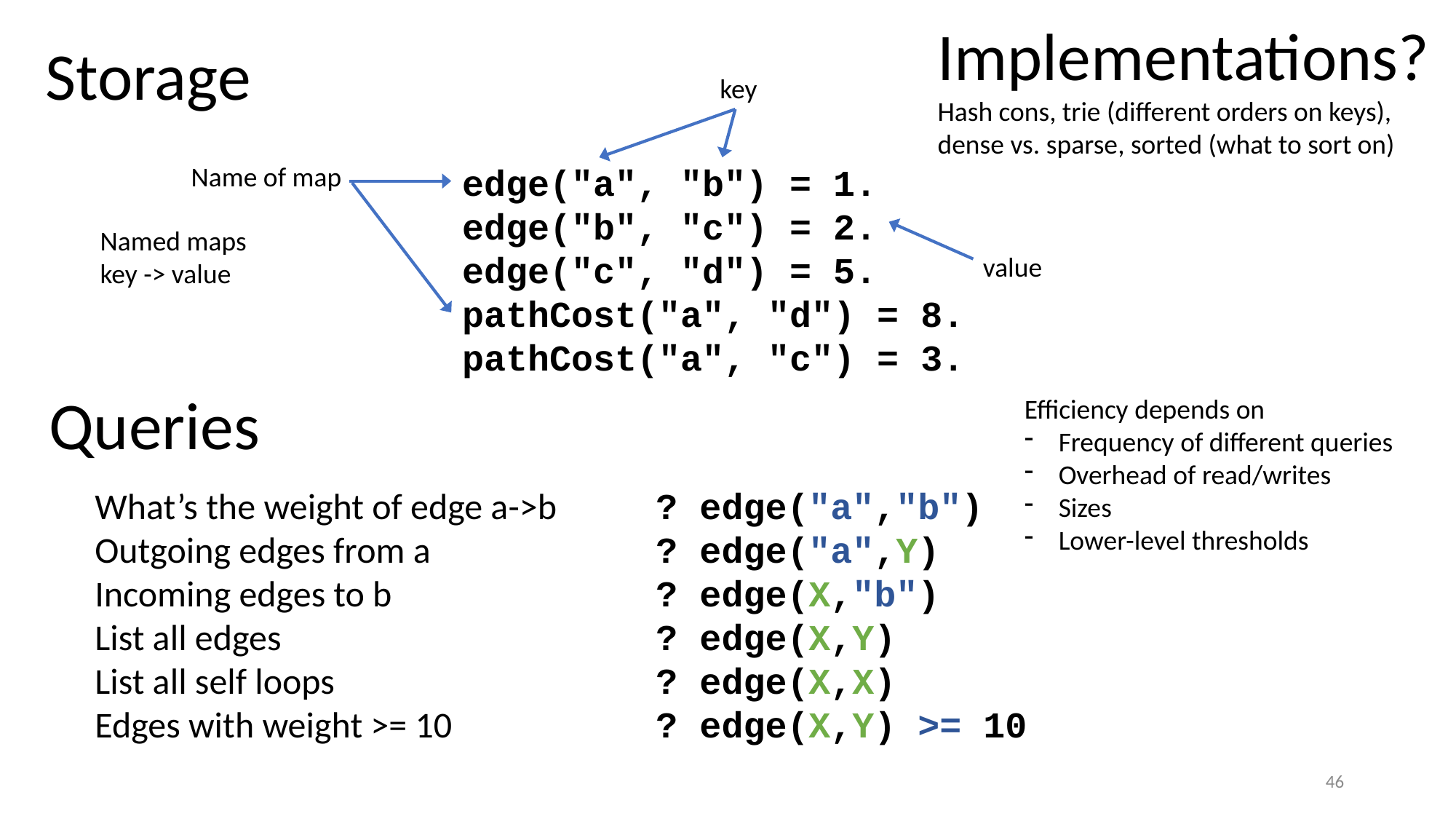

# Storage
Implementations?
Hash cons, trie (different orders on keys), dense vs. sparse, sorted (what to sort on)
key
Name of map
edge("a", "b") = 1.
edge("b", "c") = 2.
edge("c", "d") = 5.
pathCost("a", "d") = 8.
pathCost("a", "c") = 3.
Named maps
key -> value
value
Queries
Efficiency depends on
Frequency of different queries
Overhead of read/writes
Sizes
Lower-level thresholds
What’s the weight of edge a->b
Outgoing edges from a
Incoming edges to b
List all edges
List all self loops
Edges with weight >= 10
? edge("a","b")
? edge("a",Y)
? edge(X,"b")
? edge(X,Y)
? edge(X,X)
? edge(X,Y) >= 10
46